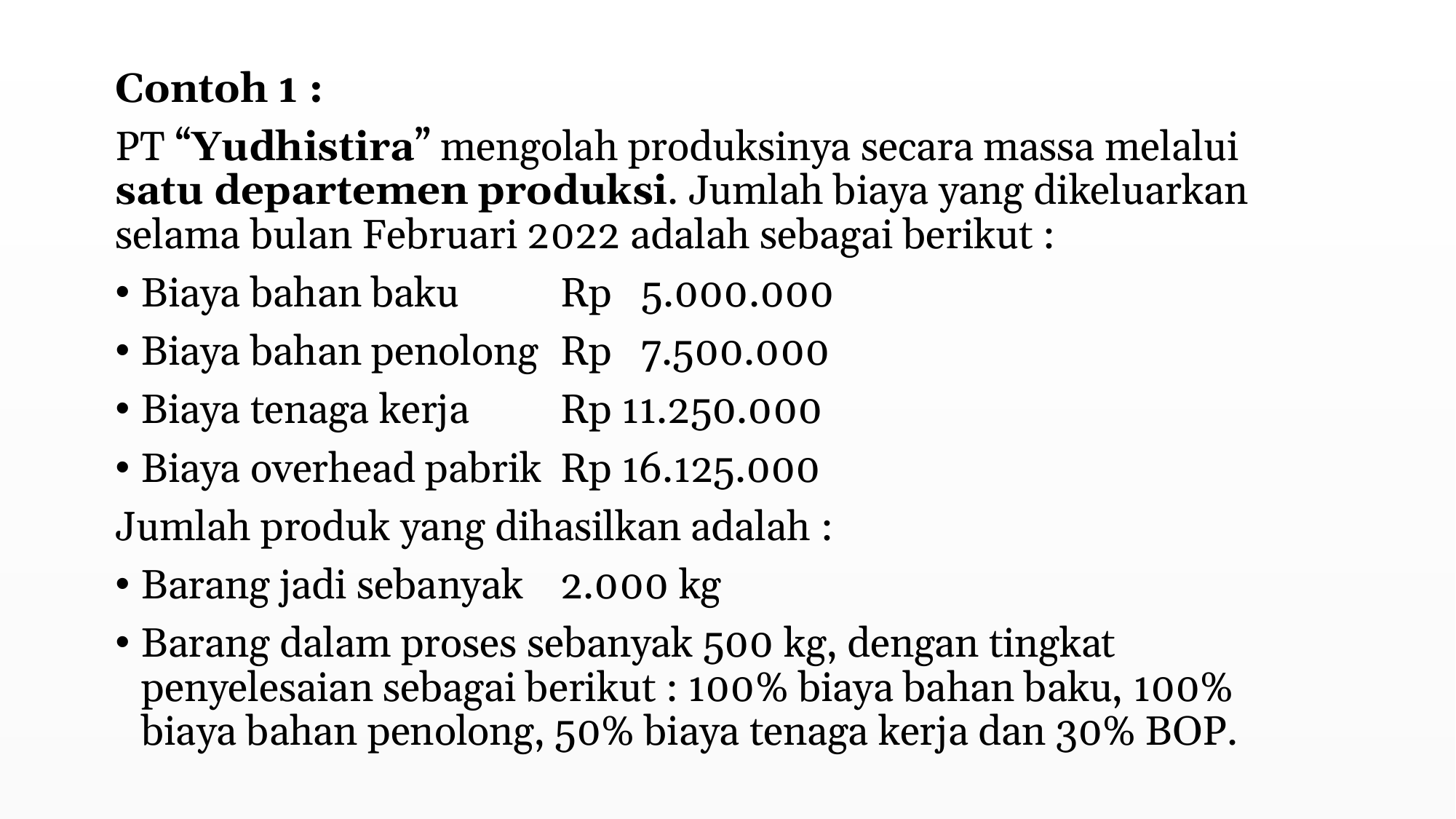

Contoh 1 :
PT “Yudhistira” mengolah produksinya secara massa melalui satu departemen produksi. Jumlah biaya yang dikeluarkan selama bulan Februari 2022 adalah sebagai berikut :
Biaya bahan baku 		Rp   5.000.000
Biaya bahan penolong 	Rp   7.500.000
Biaya tenaga kerja 		Rp 11.250.000
Biaya overhead pabrik 	Rp 16.125.000
Jumlah produk yang dihasilkan adalah :
Barang jadi sebanyak 	2.000 kg
Barang dalam proses sebanyak 500 kg, dengan tingkat penyelesaian sebagai berikut : 100% biaya bahan baku, 100% biaya bahan penolong, 50% biaya tenaga kerja dan 30% BOP.